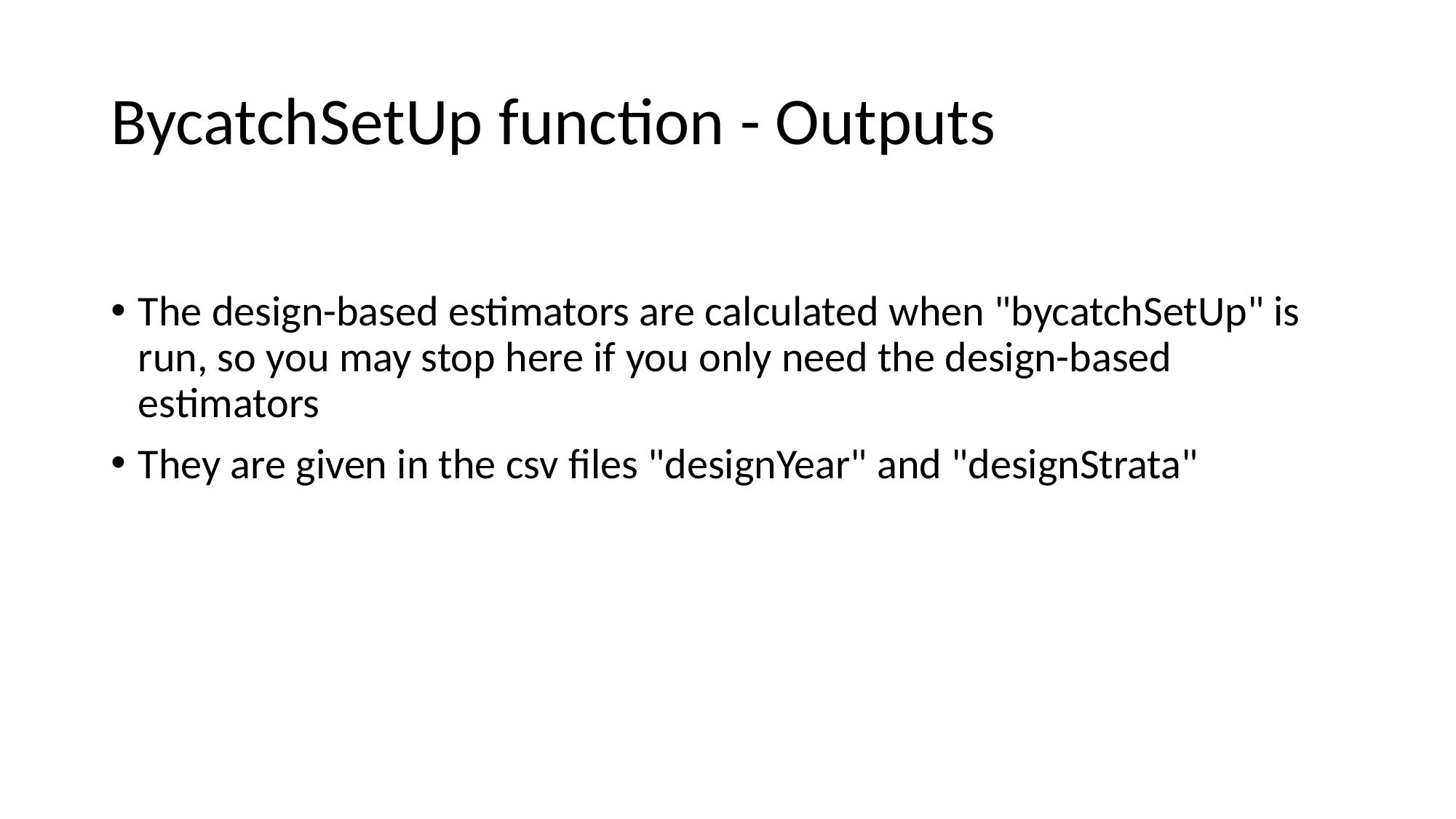

BycatchSetUp function - Outputs

The design-based estimators are calculated when "bycatchSetUp" is run, so you may stop here if you only need the design-based estimators
They are given in the csv files "designYear" and "designStrata"